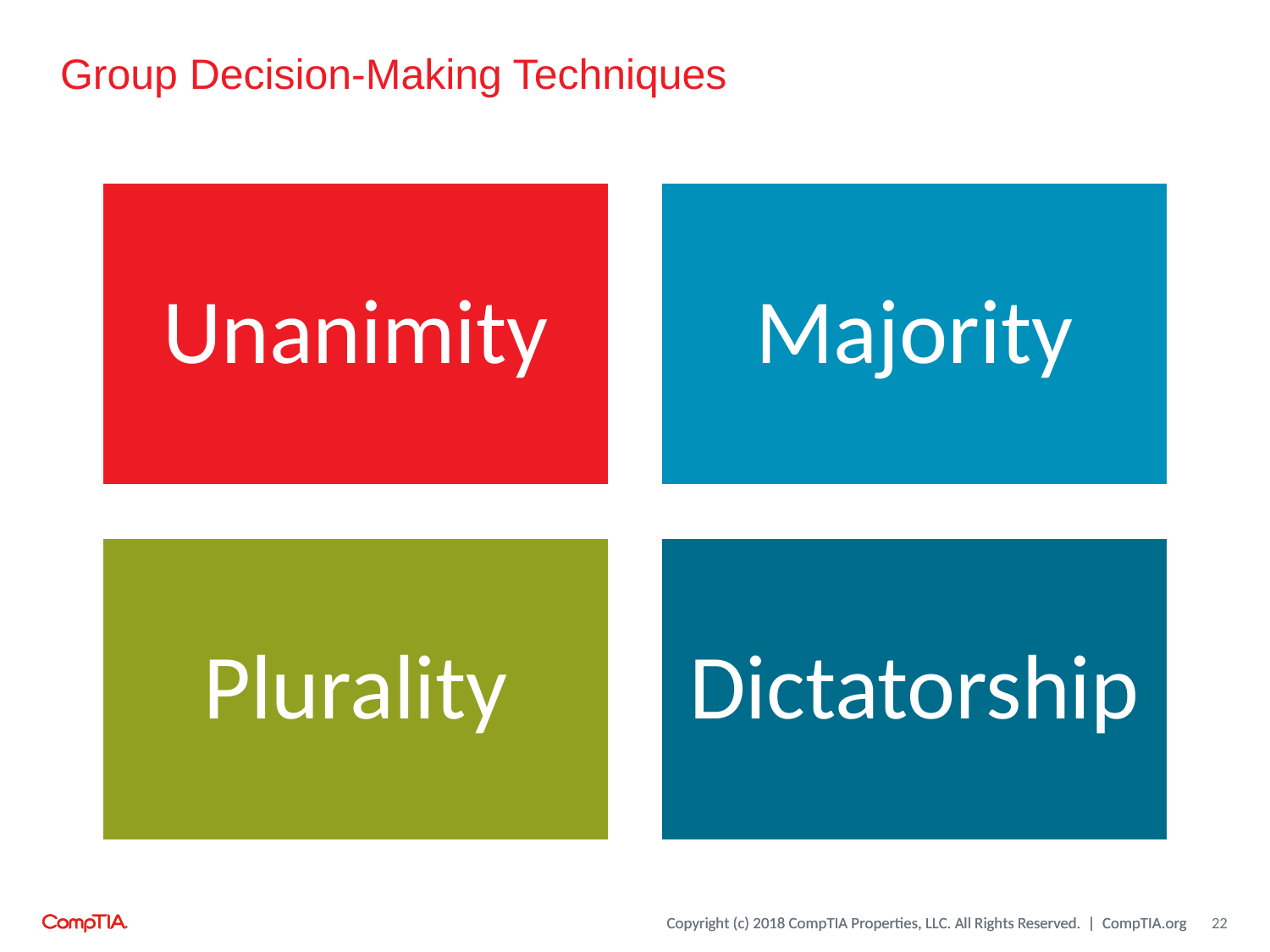

# Group Decision-Making Techniques
Unanimity
Majority
Plurality
Dictatorship
22